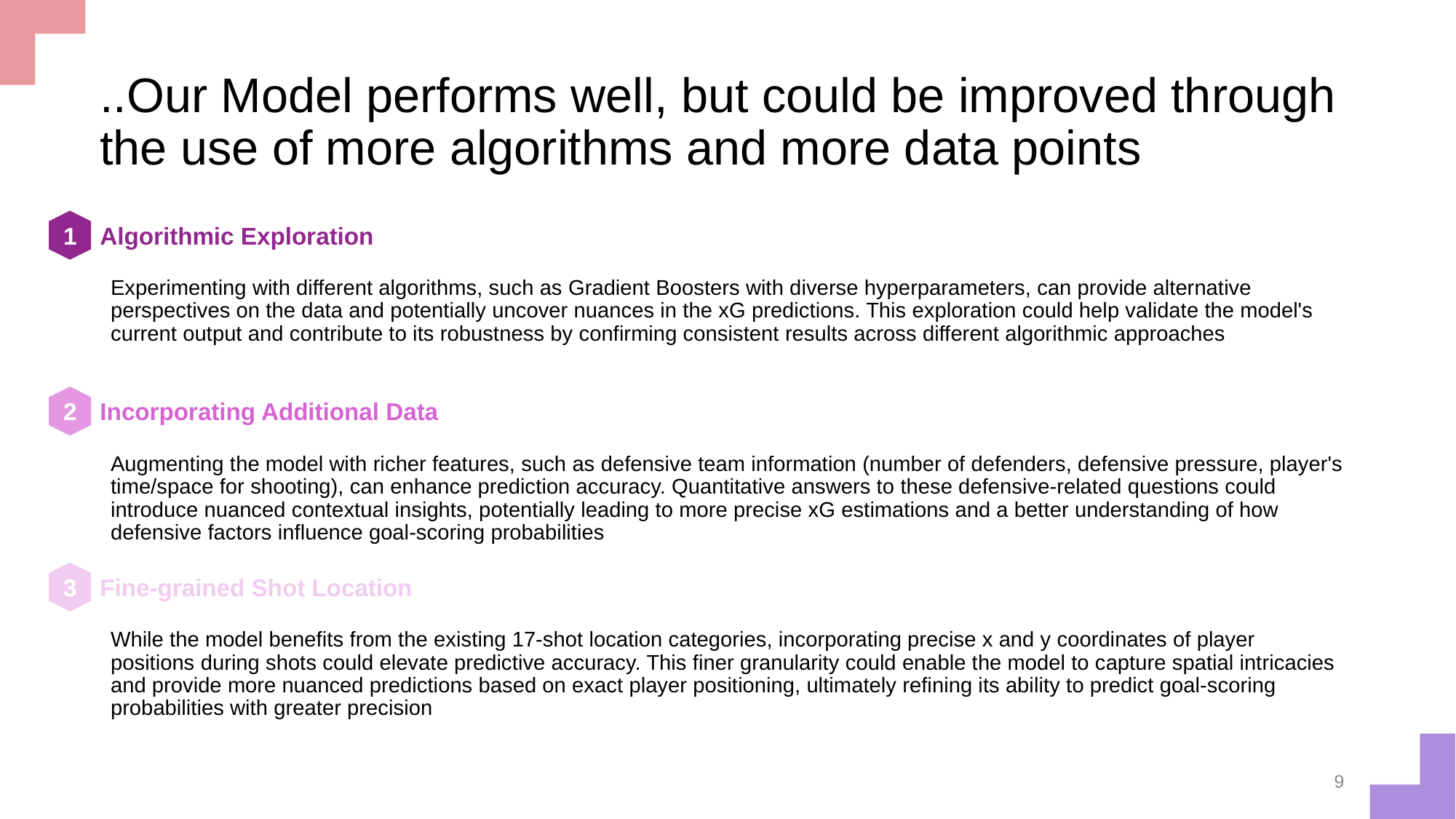

# ..Our Model performs well, but could be improved through the use of more algorithms and more data points
Algorithmic Exploration
1

Experimenting with different algorithms, such as Gradient Boosters with diverse hyperparameters, can provide alternative perspectives on the data and potentially uncover nuances in the xG predictions. This exploration could help validate the model's current output and contribute to its robustness by confirming consistent results across different algorithmic approaches
Incorporating Additional Data
2

Augmenting the model with richer features, such as defensive team information (number of defenders, defensive pressure, player's time/space for shooting), can enhance prediction accuracy. Quantitative answers to these defensive-related questions could introduce nuanced contextual insights, potentially leading to more precise xG estimations and a better understanding of how defensive factors influence goal-scoring probabilities
Fine-grained Shot Location
3

While the model benefits from the existing 17-shot location categories, incorporating precise x and y coordinates of player positions during shots could elevate predictive accuracy. This finer granularity could enable the model to capture spatial intricacies and provide more nuanced predictions based on exact player positioning, ultimately refining its ability to predict goal-scoring probabilities with greater precision
9